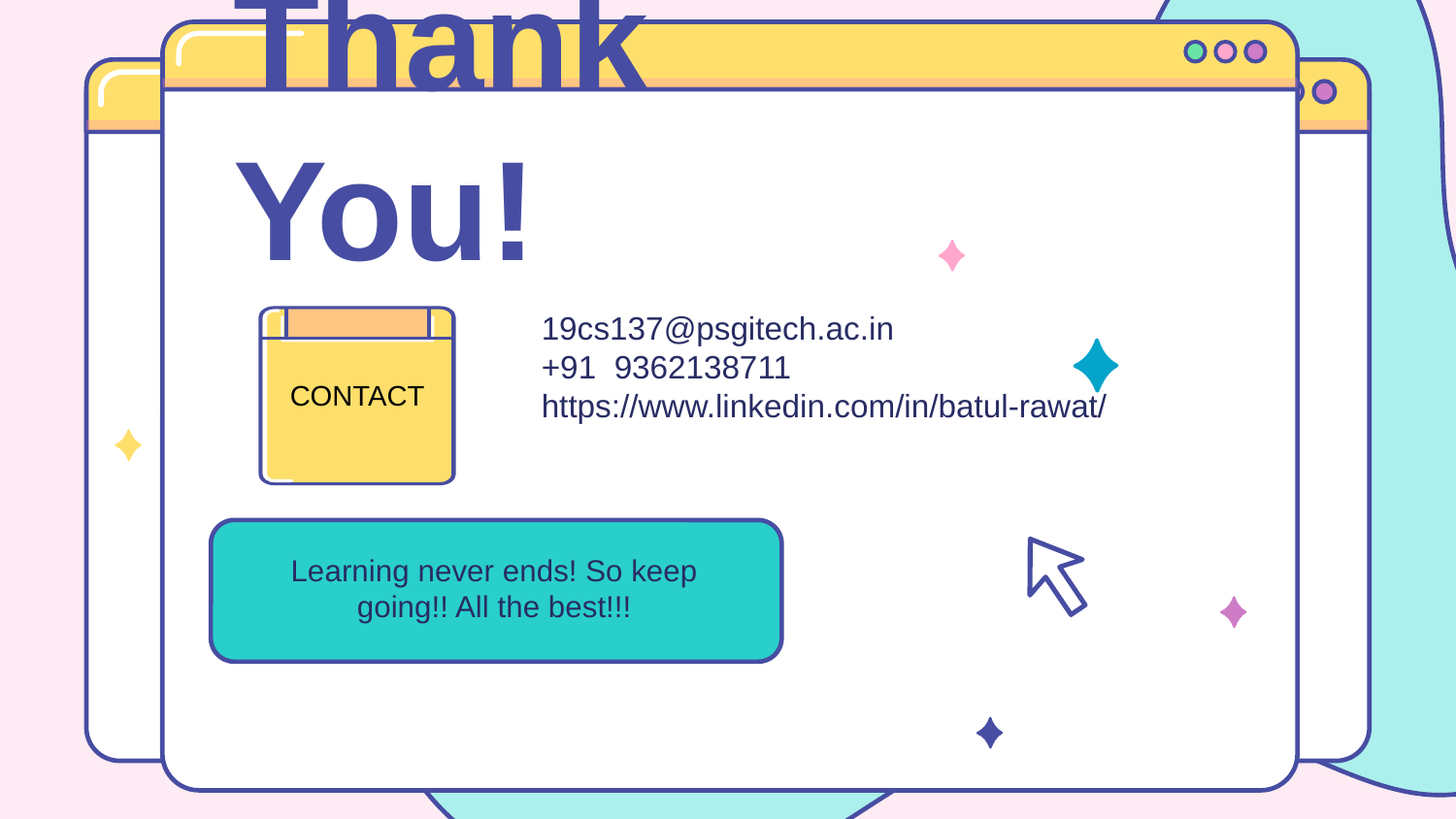

# Thank You!

19cs137@psgitech.ac.in
+91  9362138711
https://www.linkedin.com/in/batul-rawat/

CONTACT

Learning never ends! So keep going!! All the best!!!